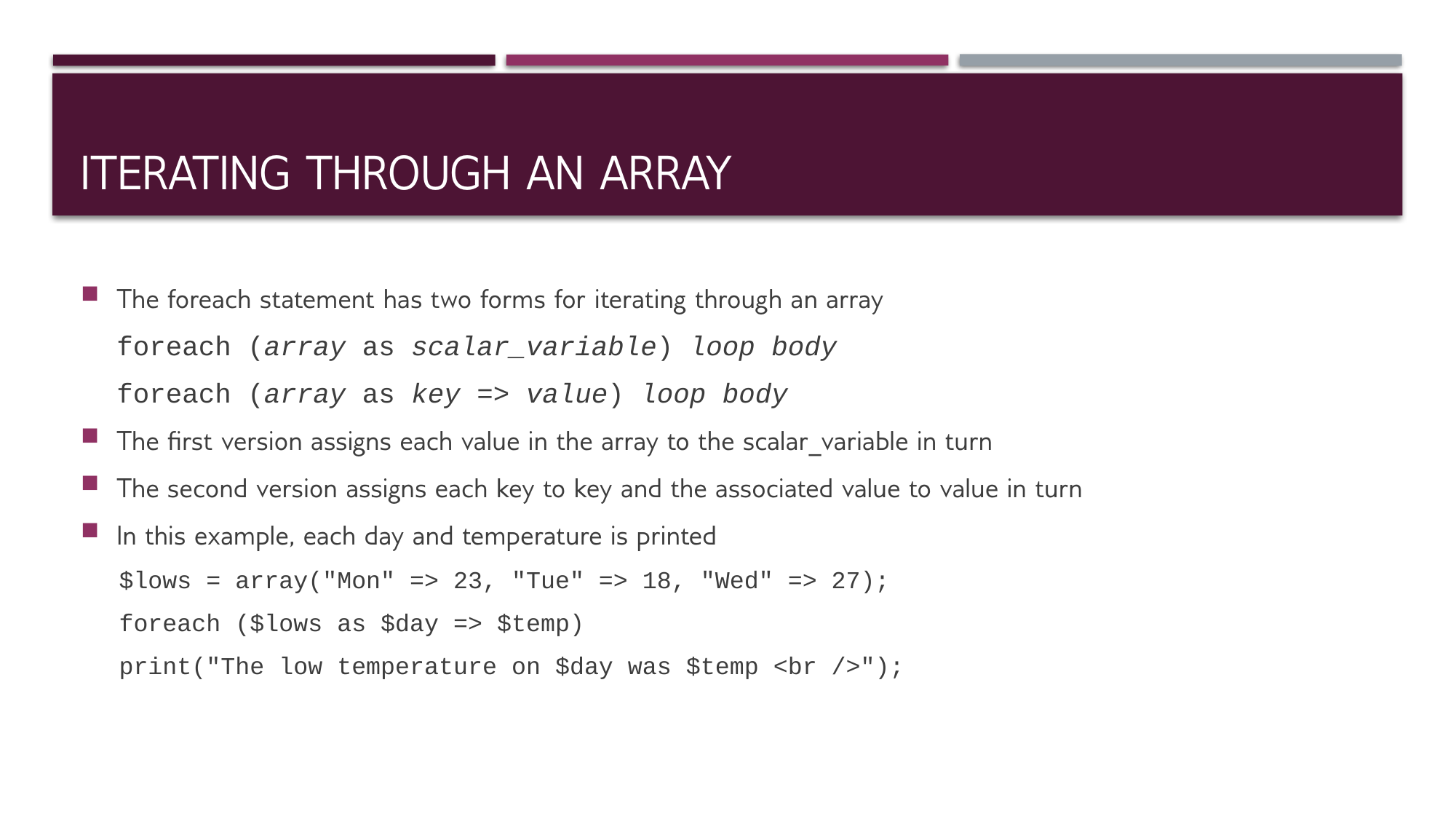

# Iterating Through an Array
The foreach statement has two forms for iterating through an array
	foreach (array as scalar_variable) loop body
	foreach (array as key => value) loop body
The first version assigns each value in the array to the scalar_variable in turn
The second version assigns each key to key and the associated value to value in turn
In this example, each day and temperature is printed
$lows = array("Mon" => 23, "Tue" => 18, "Wed" => 27);
foreach ($lows as $day => $temp)
print("The low temperature on $day was $temp <br />");